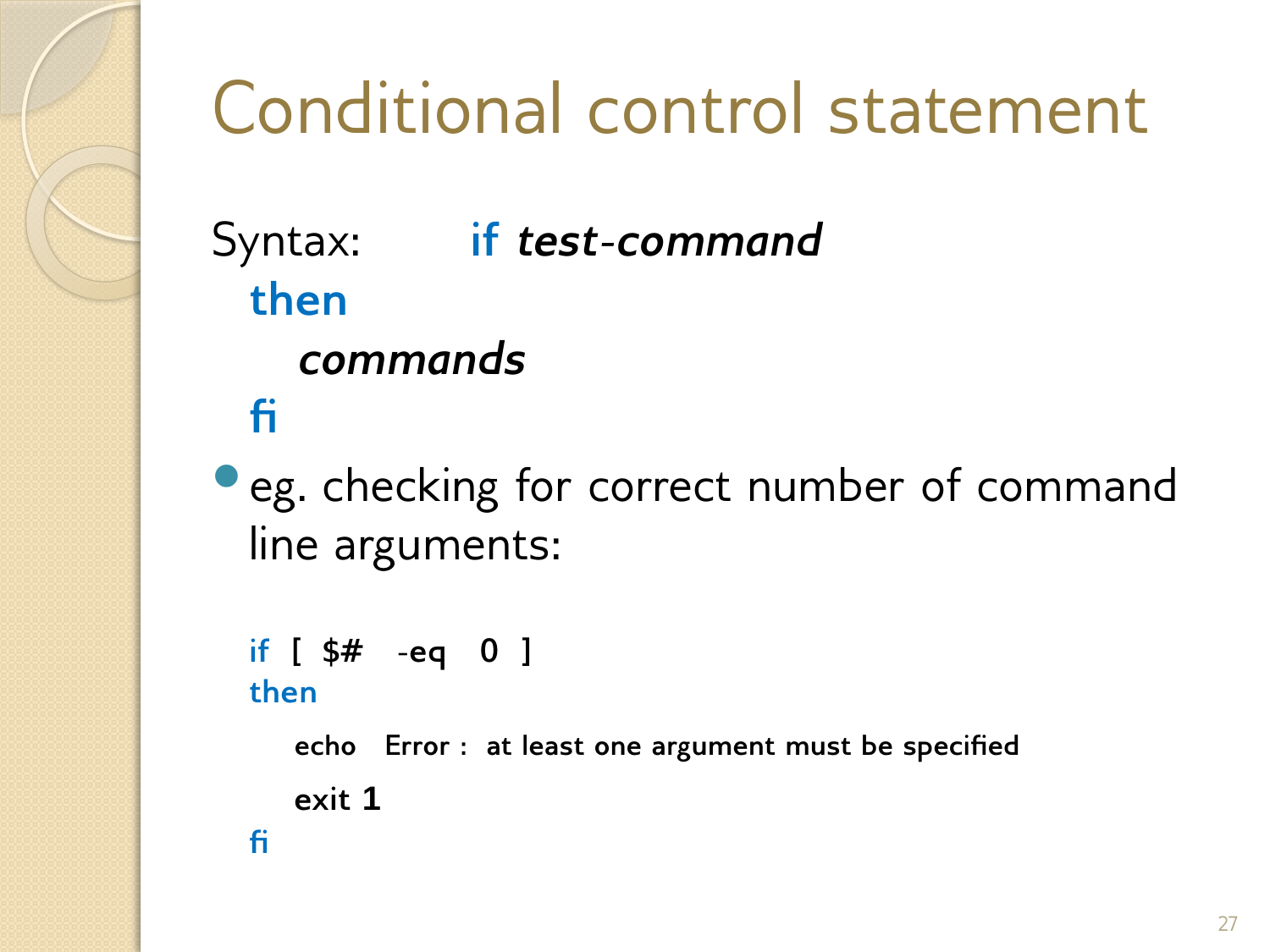

# Conditional control statement
Syntax:	if test-command
		then
		   commands
		fi
eg. checking for correct number of command line arguments:
if  [  $#   -eq   0  ]
then
   echo   Error :  at least one argument must be specified
   exit 1
fi
27